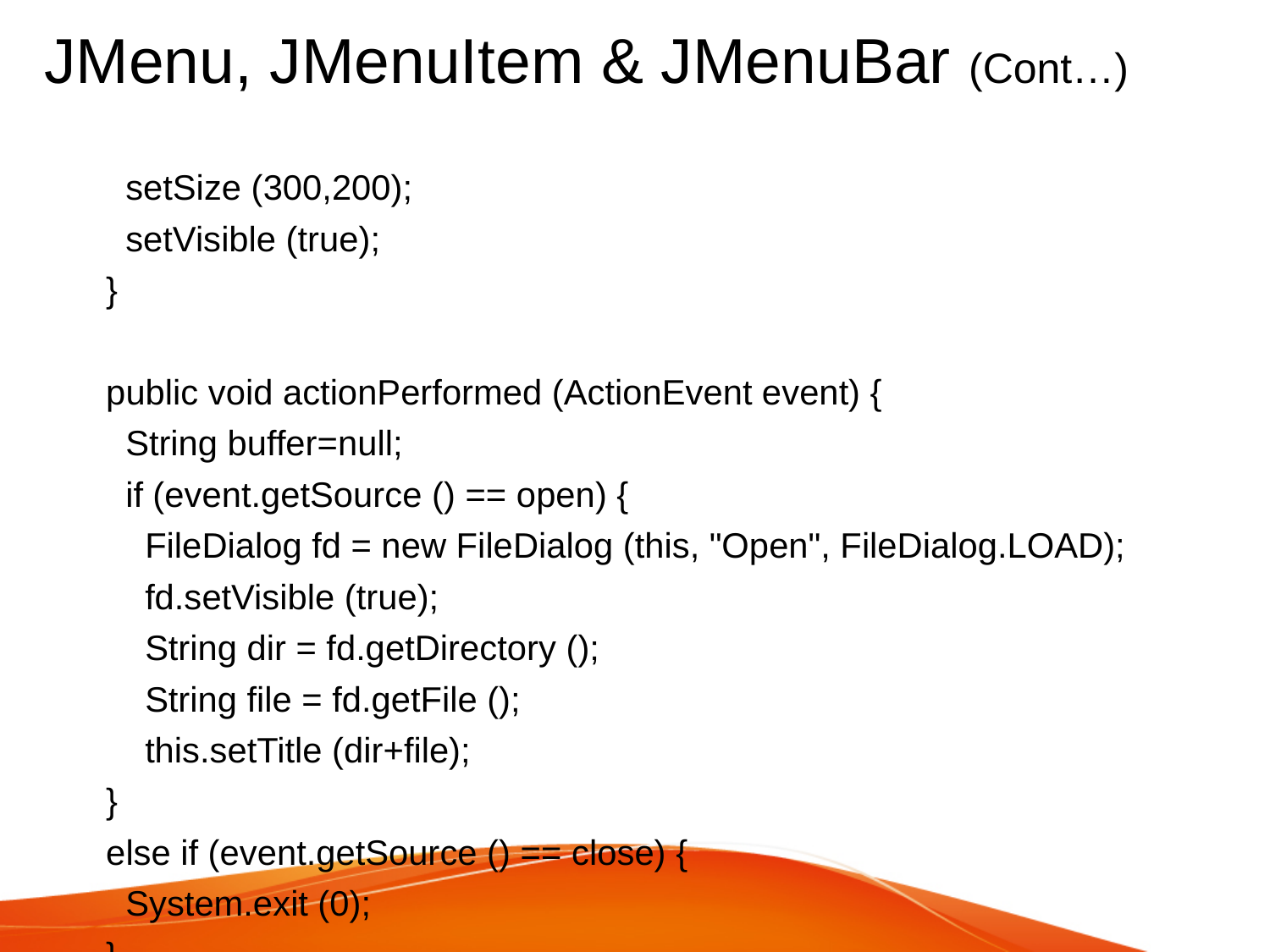

# JMenu, JMenuItem & JMenuBar (Cont…)
    setSize (300,200);
    setVisible (true);
  }

  public void actionPerformed (ActionEvent event) {
    String buffer=null;
    if (event.getSource () == open) {
      FileDialog fd = new FileDialog (this, "Open", FileDialog.LOAD);
      fd.setVisible (true);
      String dir = fd.getDirectory ();
      String file = fd.getFile ();
      this.setTitle (dir+file);
  }
  else if (event.getSource () == close) {
    System.exit (0);
  }
}